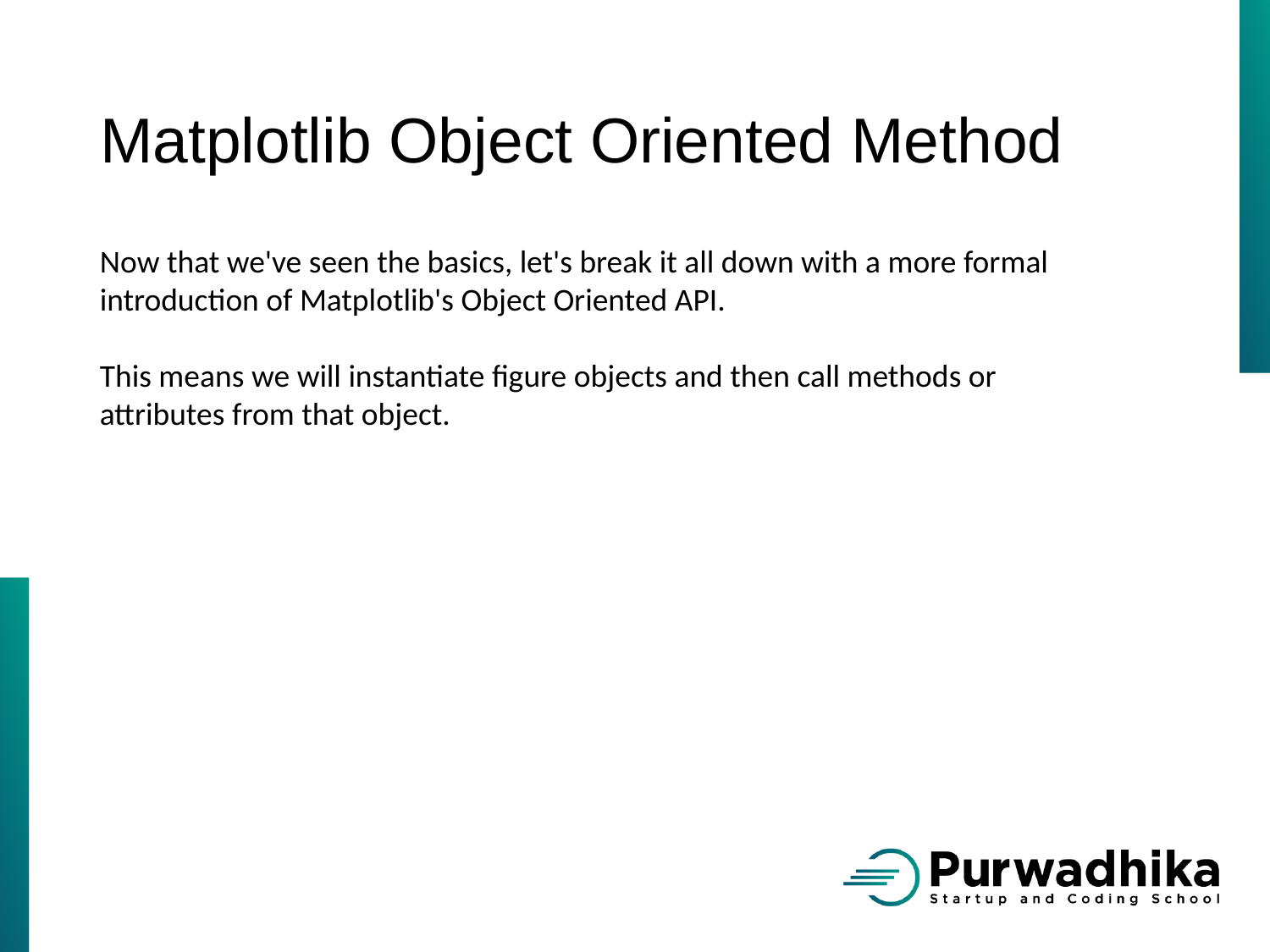

# Matplotlib Object Oriented Method
Now that we've seen the basics, let's break it all down with a more formal introduction of Matplotlib's Object Oriented API.

This means we will instantiate figure objects and then call methods or attributes from that object.